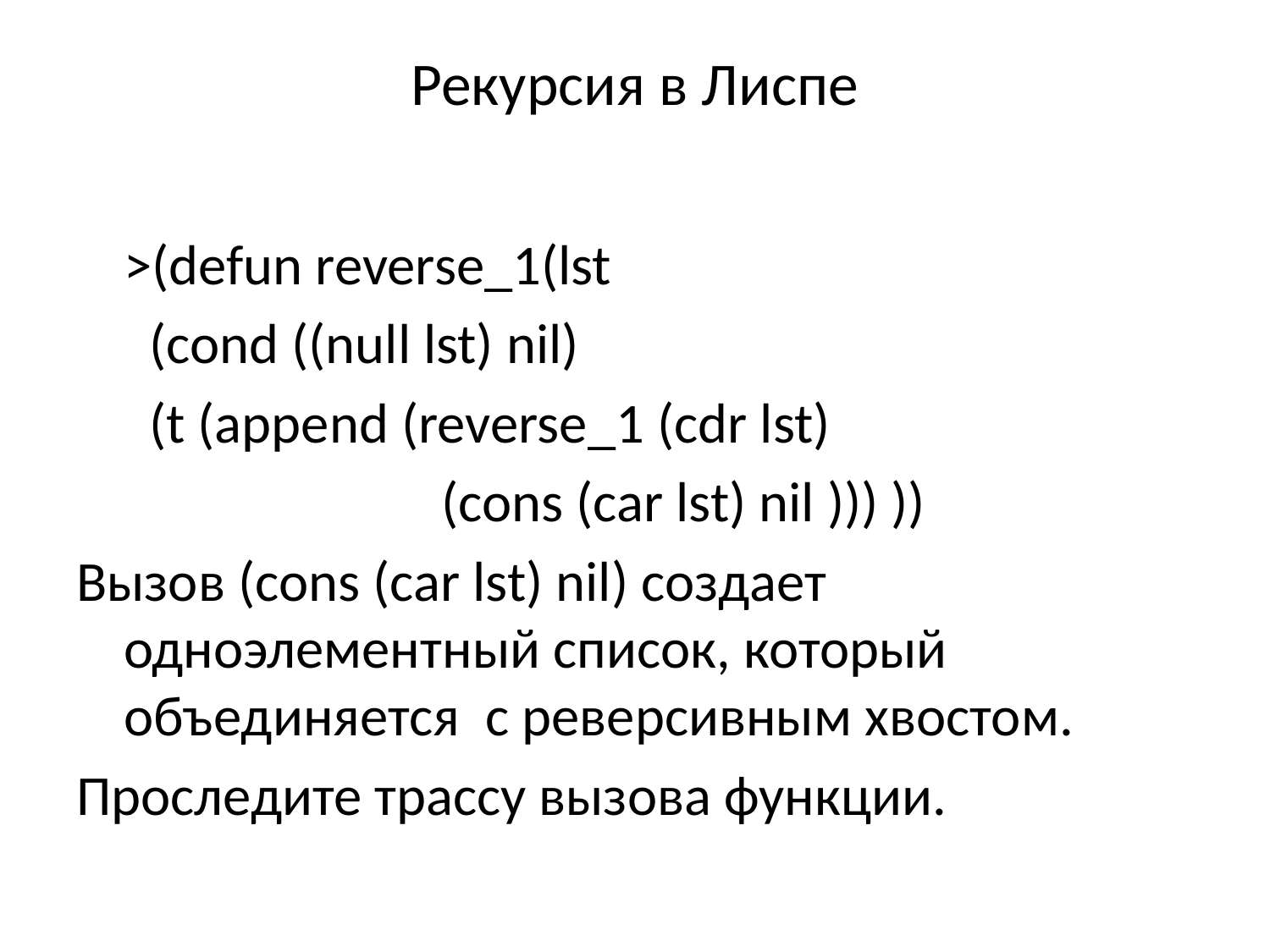

# Рекурсия в Лиспе
	>(defun reverse_1(lst
	  (cond ((null lst) nil)
	  (t (append (reverse_1 (cdr lst)
		               (cons (car lst) nil ))) ))
Вызов (cons (car lst) nil) создает  одноэлементный список, который объединяется  с реверсивным хвостом.
Проследите трассу вызова функции.